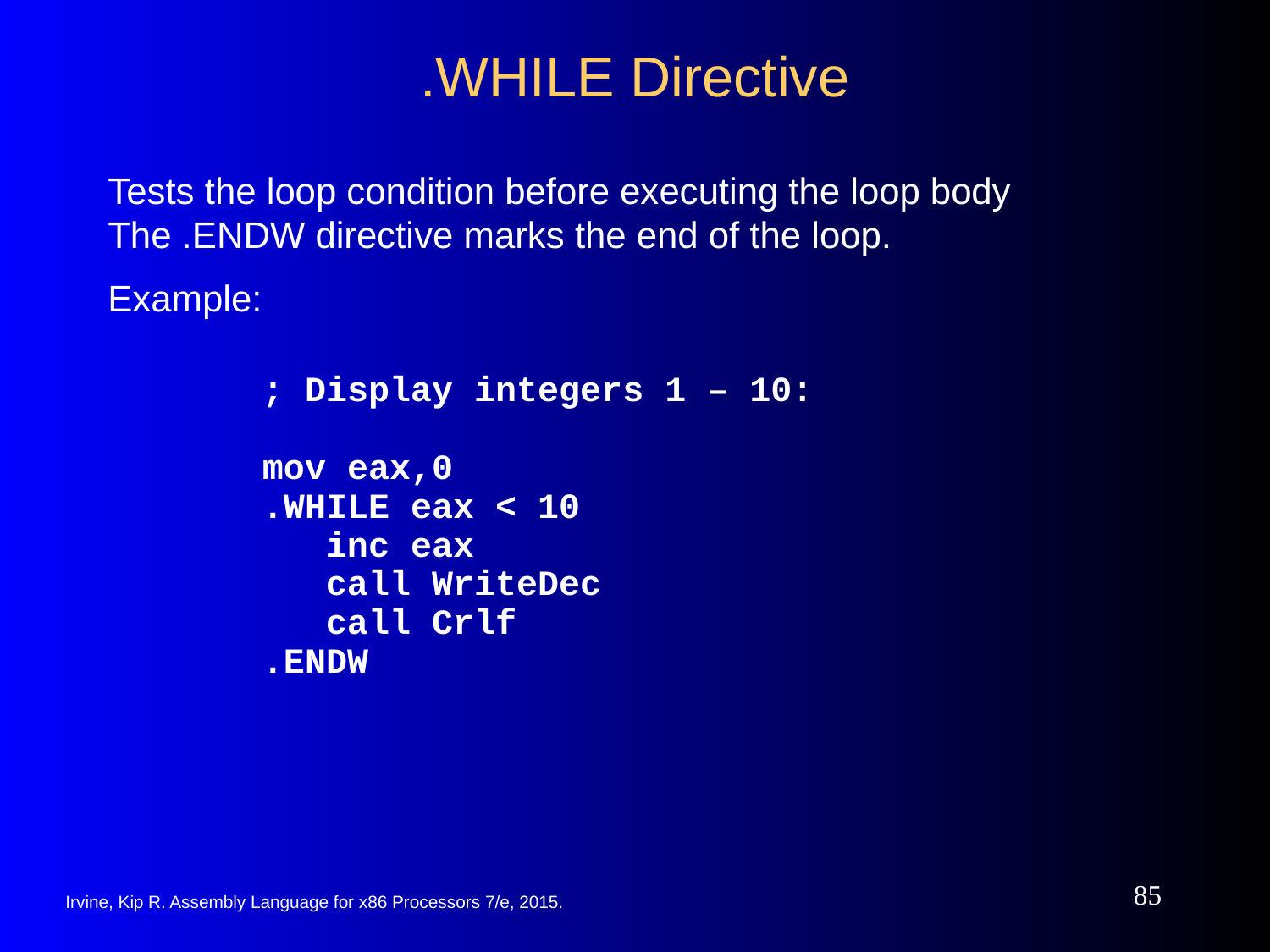

# .WHILE Directive
Tests the loop condition before executing the loop body The .ENDW directive marks the end of the loop.
Example:
; Display integers 1 – 10:

mov eax,0
.WHILE eax < 10
	inc eax
	call WriteDec
	call Crlf
.ENDW
85
Irvine, Kip R. Assembly Language for x86 Processors 7/e, 2015.